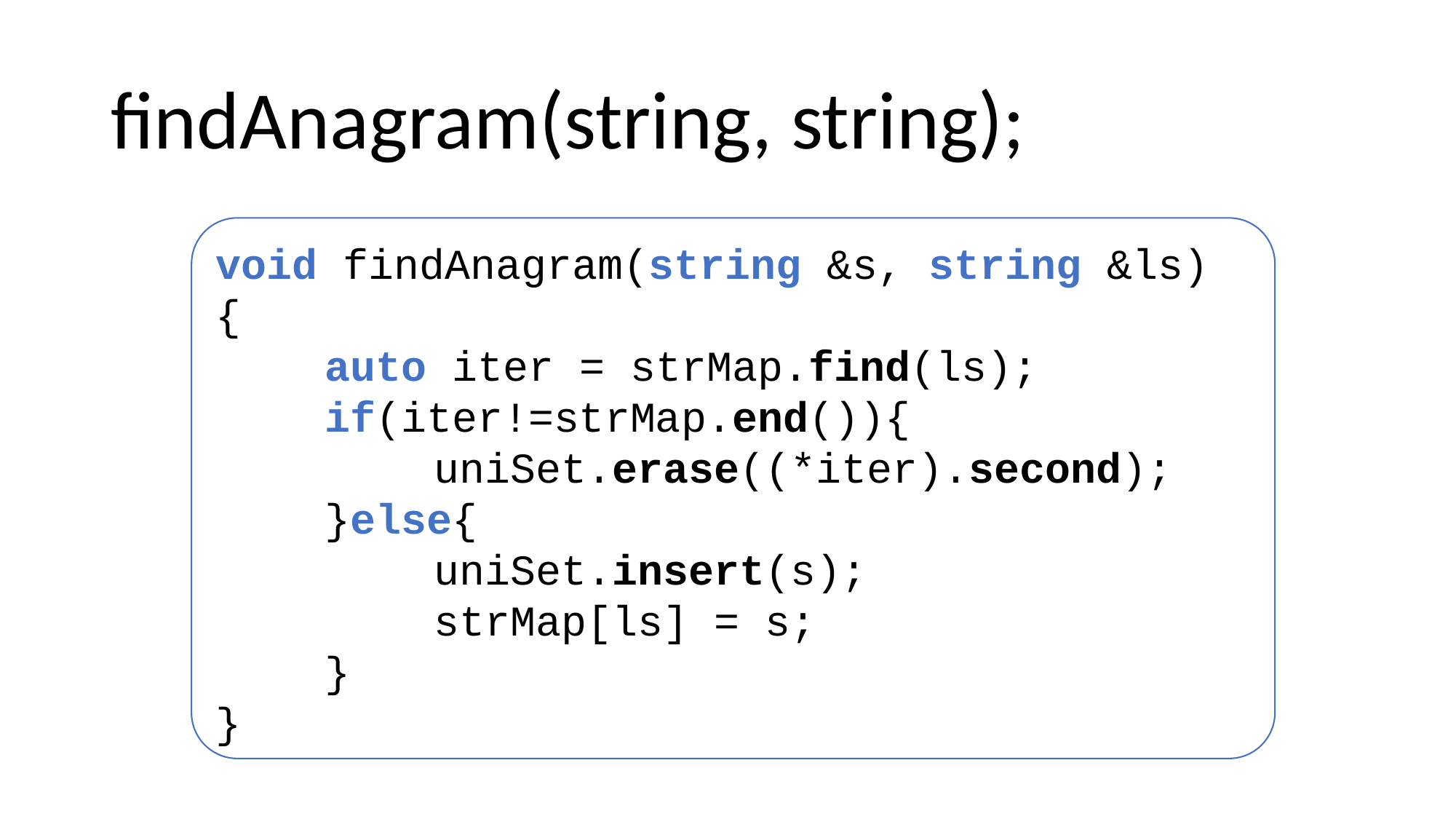

# findAnagram(string, string);
void findAnagram(string &s, string &ls)
{
	auto iter = strMap.find(ls);
	if(iter!=strMap.end()){
		uniSet.erase((*iter).second);
	}else{
		uniSet.insert(s);
		strMap[ls] = s;
	}
}